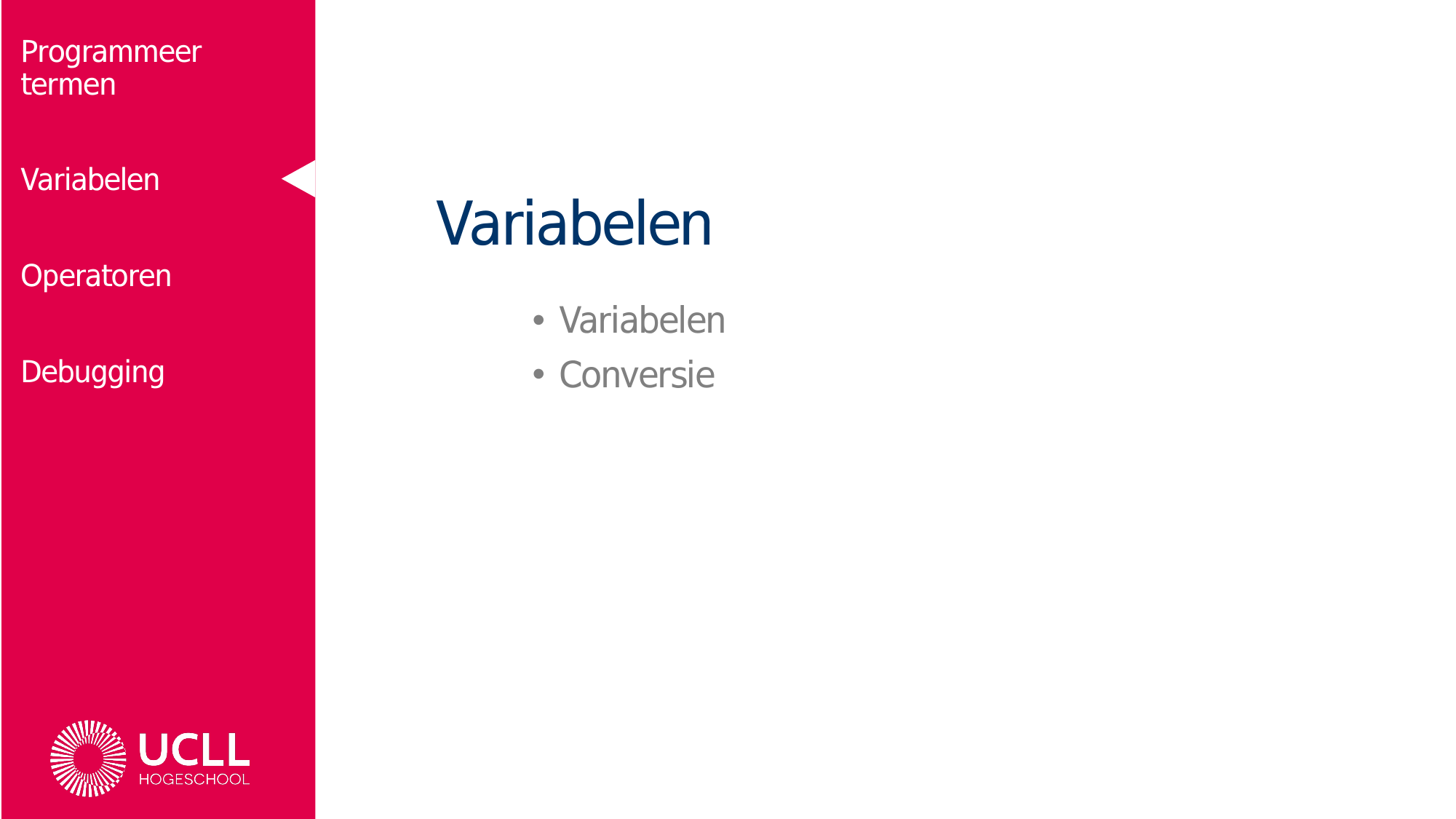

Programmeer termen

Variabelen

Operatoren

Debugging

# Variabelen
Variabelen
Conversie